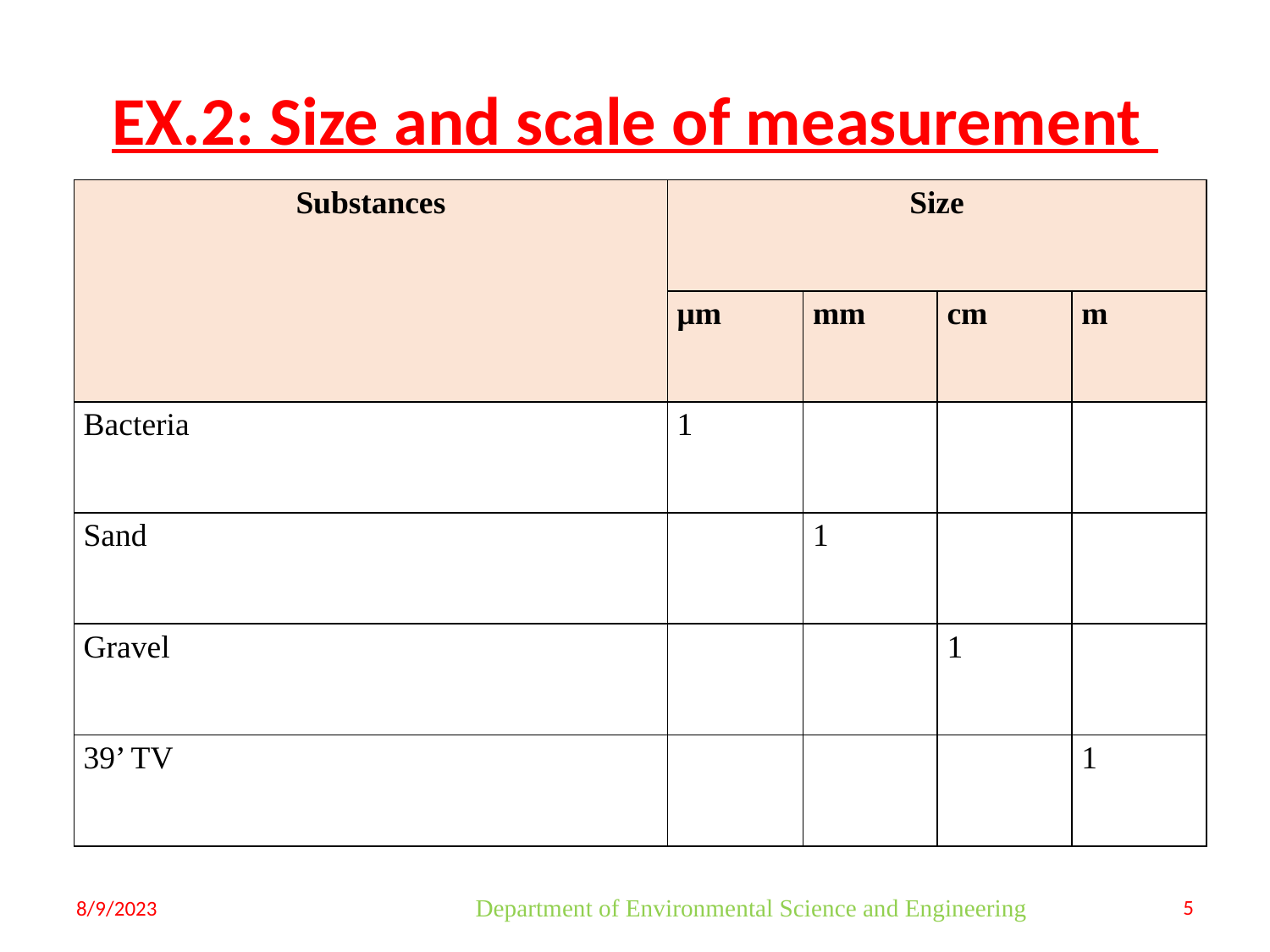

# EX.2: Size and scale of measurement
| Substances | Size |  |  |  |
| --- | --- | --- | --- | --- |
|  | μm | mm | cm | m |
| Bacteria | 1 |  |  |  |
| Sand |  | 1 |  |  |
| Gravel |  |  | 1 |  |
| 39’ TV |  |  |  | 1 |
8/9/2023
Department of Environmental Science and Engineering
5